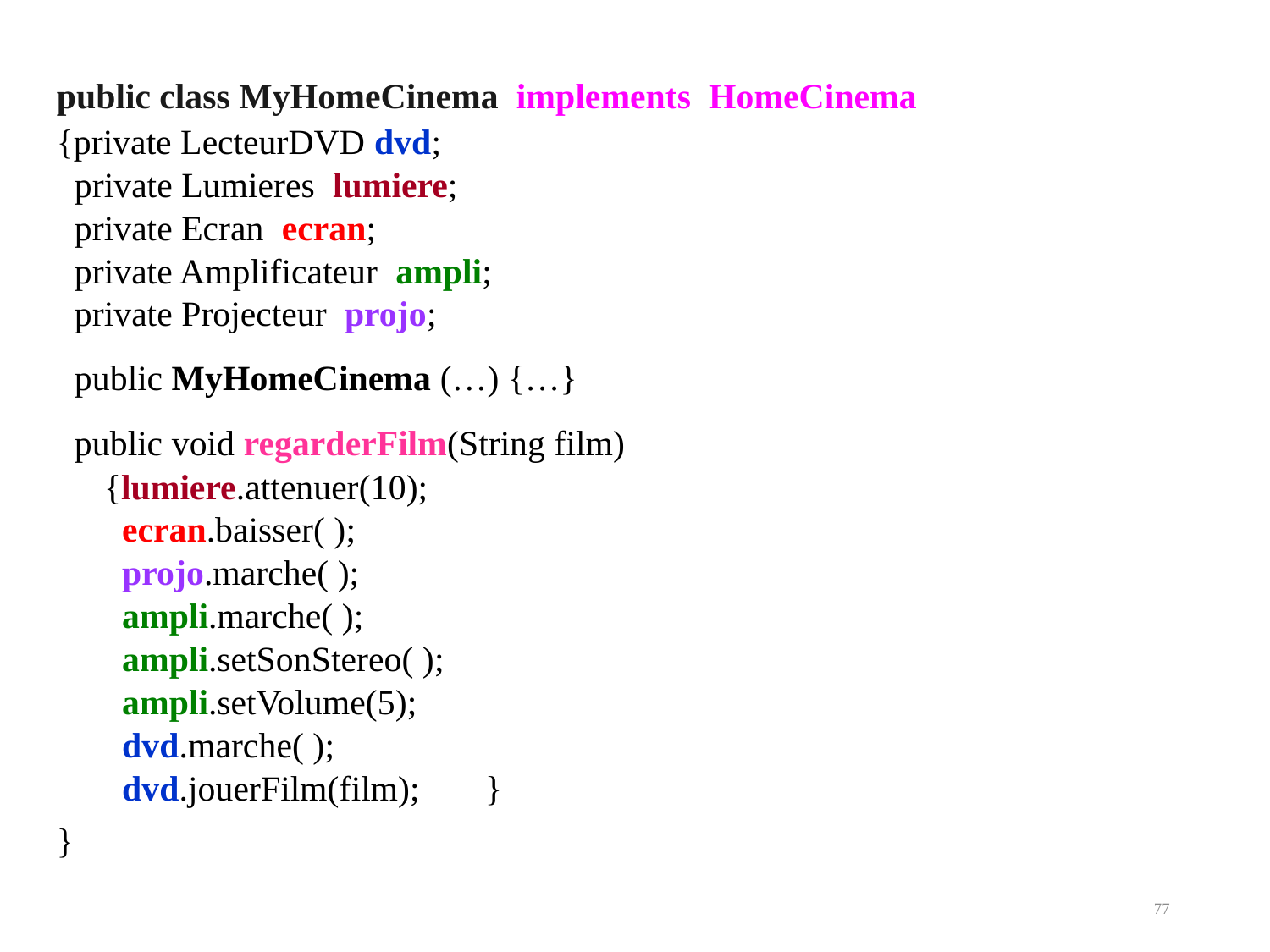

public class MyHomeCinema  implements  HomeCinema
{private LecteurDVD dvd;
  private Lumieres  lumiere;
  private Ecran  ecran;
  private Amplificateur  ampli;
  private Projecteur  projo;
  public MyHomeCinema (…) {…}
  public void regarderFilm(String film)
	{lumiere.attenuer(10);
	  ecran.baisser( );
	  projo.marche( );
	  ampli.marche( );
	  ampli.setSonStereo( );
	  ampli.setVolume(5);
	  dvd.marche( );
	  dvd.jouerFilm(film);	}
}
77